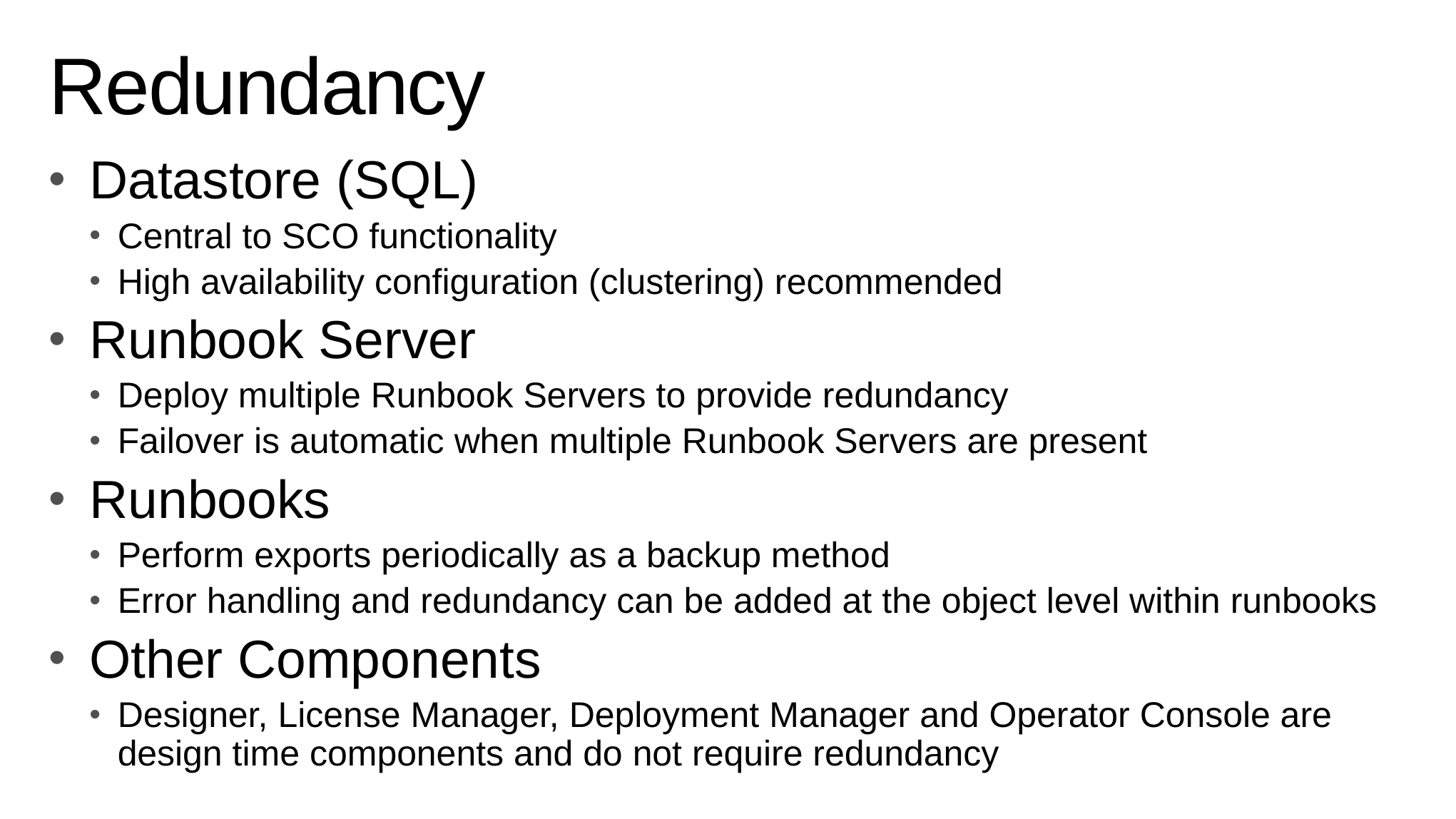

# Redundancy
Datastore (SQL)
Central to SCO functionality
High availability configuration (clustering) recommended
Runbook Server
Deploy multiple Runbook Servers to provide redundancy
Failover is automatic when multiple Runbook Servers are present
Runbooks
Perform exports periodically as a backup method
Error handling and redundancy can be added at the object level within runbooks
Other Components
Designer, License Manager, Deployment Manager and Operator Console are design time components and do not require redundancy